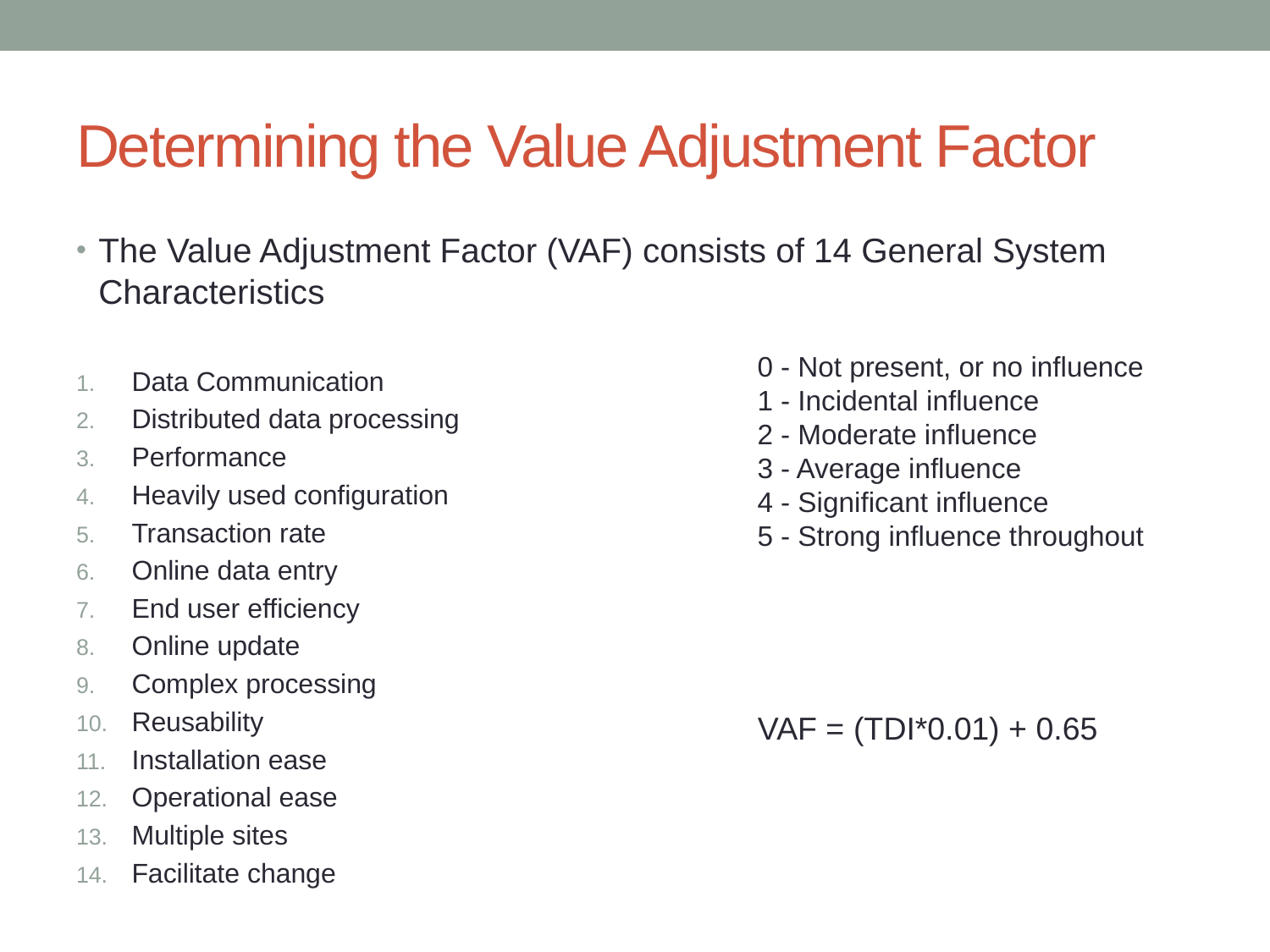

# Determining the Value Adjustment Factor
The Value Adjustment Factor (VAF) consists of 14 General System Characteristics

Data Communication
Distributed data processing
Performance
Heavily used configuration
Transaction rate
Online data entry
End user efficiency
Online update
Complex processing
Reusability
Installation ease
Operational ease
Multiple sites
Facilitate change
0 - Not present, or no influence
1 - Incidental influence
2 - Moderate influence
3 - Average influence
4 - Significant influence
5 - Strong influence throughout
VAF = (TDI*0.01) + 0.65